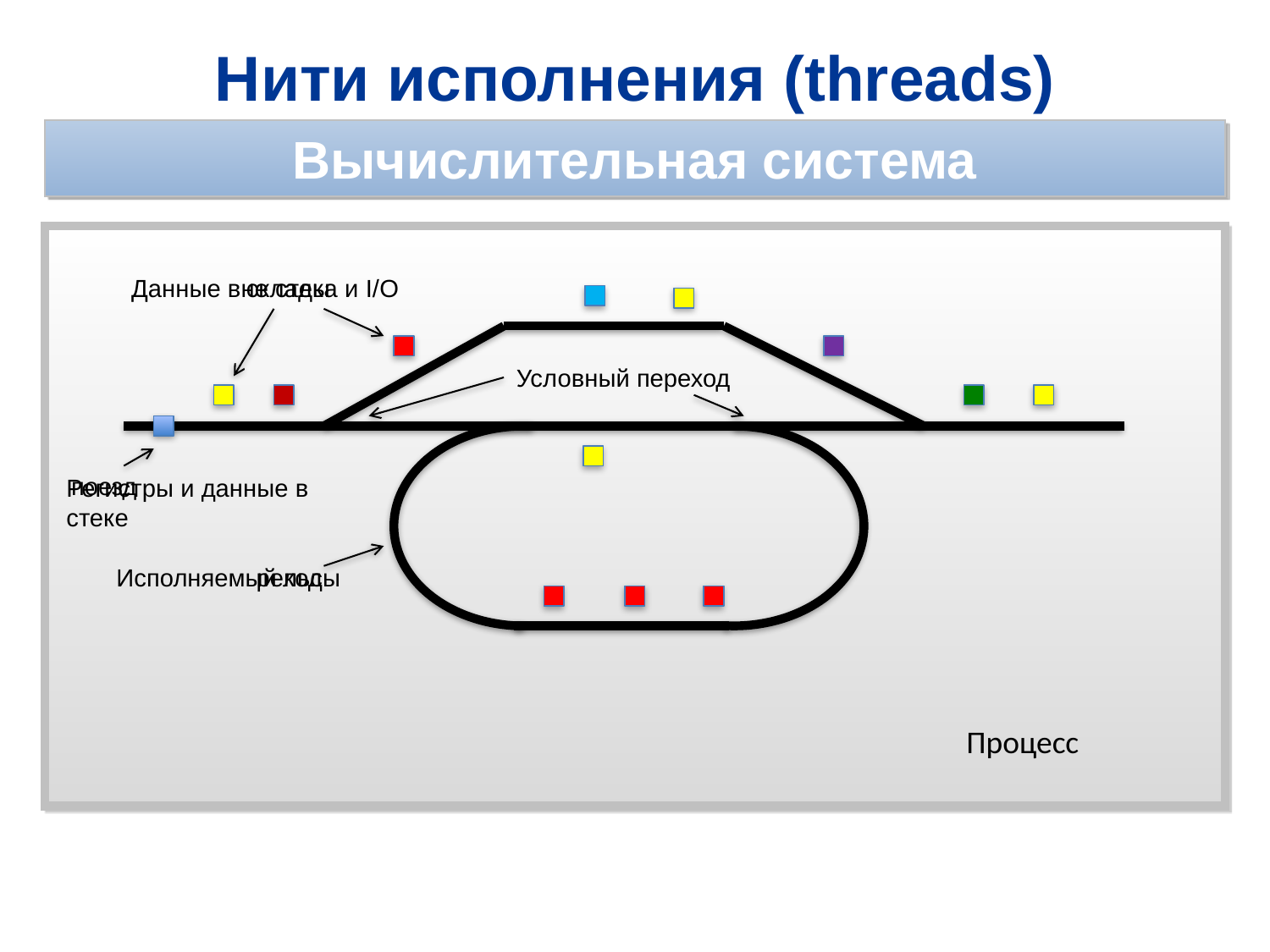

Нити исполнения (threads)
Вычислительная система
Игрушечная железная дорога

Данные вне стека и I/O
склады

Условный переход

поезд
Регистры и данные в стеке
Исполняемый код
рельсы

Процесс